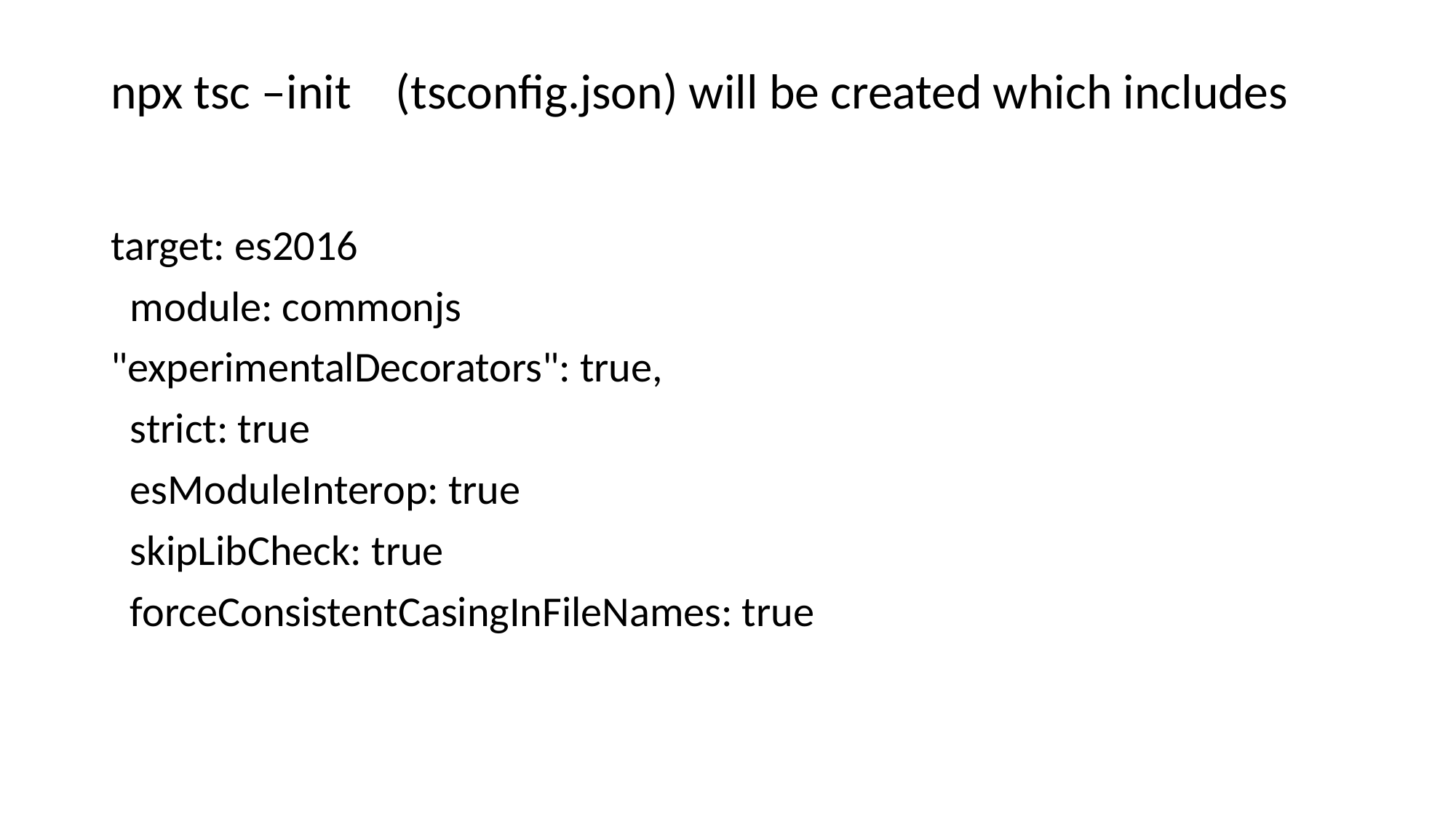

# npx tsc –init    (tsconfig.json) will be created which includes
target: es2016
  module: commonjs
"experimentalDecorators": true,
  strict: true
  esModuleInterop: true
  skipLibCheck: true
  forceConsistentCasingInFileNames: true